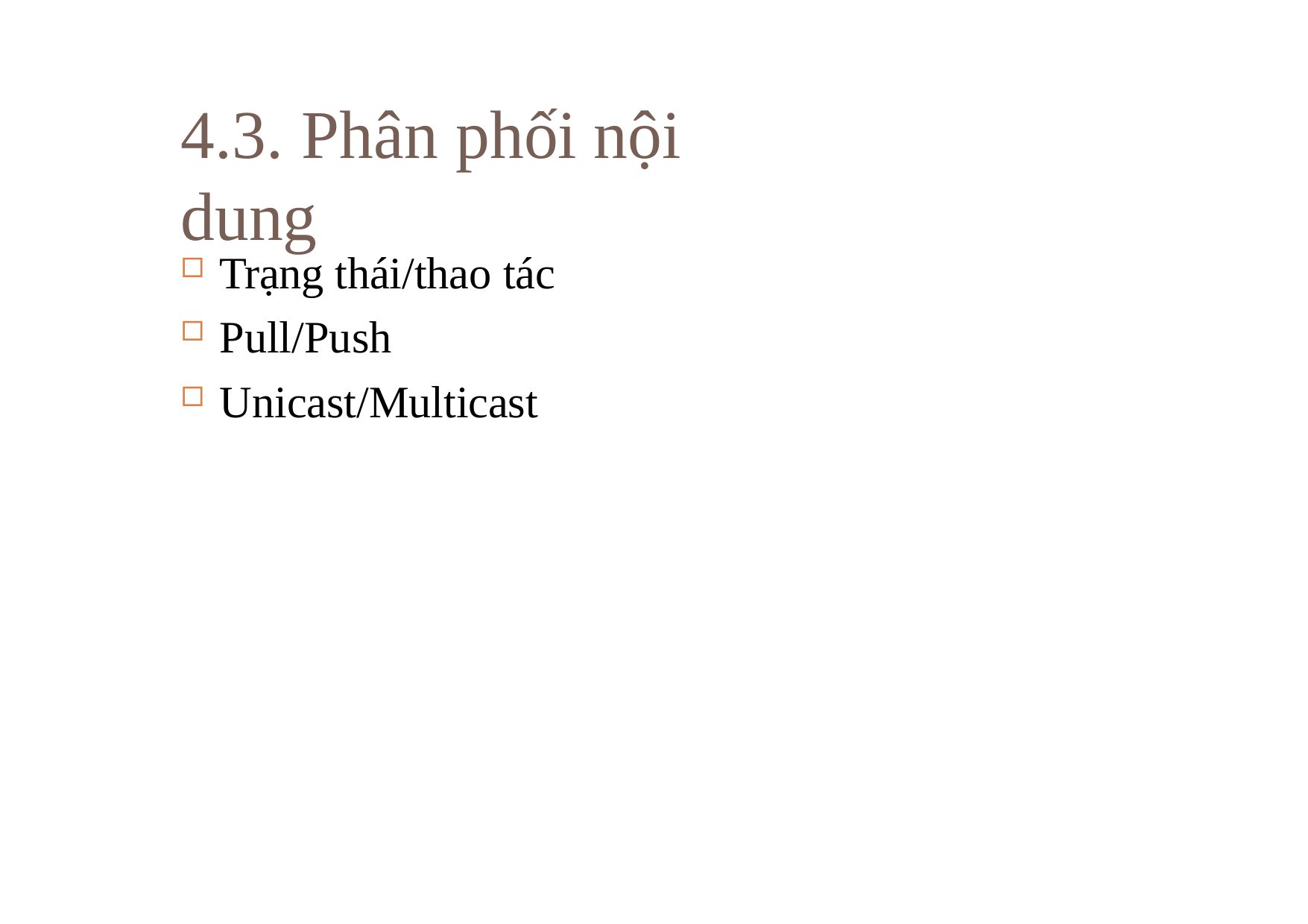

# 4.3.	Phân phối	nội	dung
Trạng thái/thao tác
Pull/Push
Unicast/Multicast